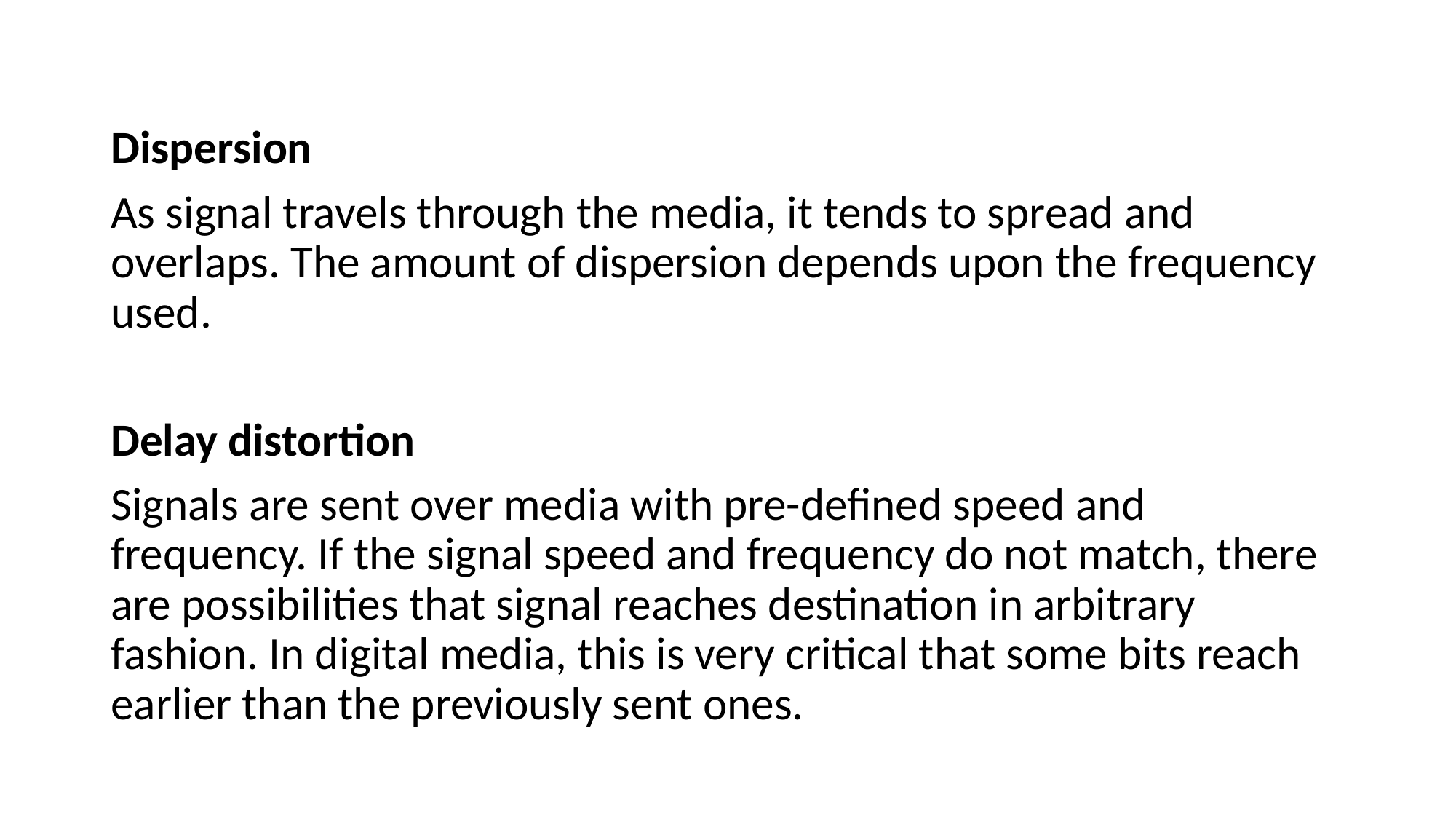

Dispersion
As signal travels through the media, it tends to spread and overlaps. The amount of dispersion depends upon the frequency used.

Delay distortion
Signals are sent over media with pre-defined speed and frequency. If the signal speed and frequency do not match, there are possibilities that signal reaches destination in arbitrary fashion. In digital media, this is very critical that some bits reach earlier than the previously sent ones.